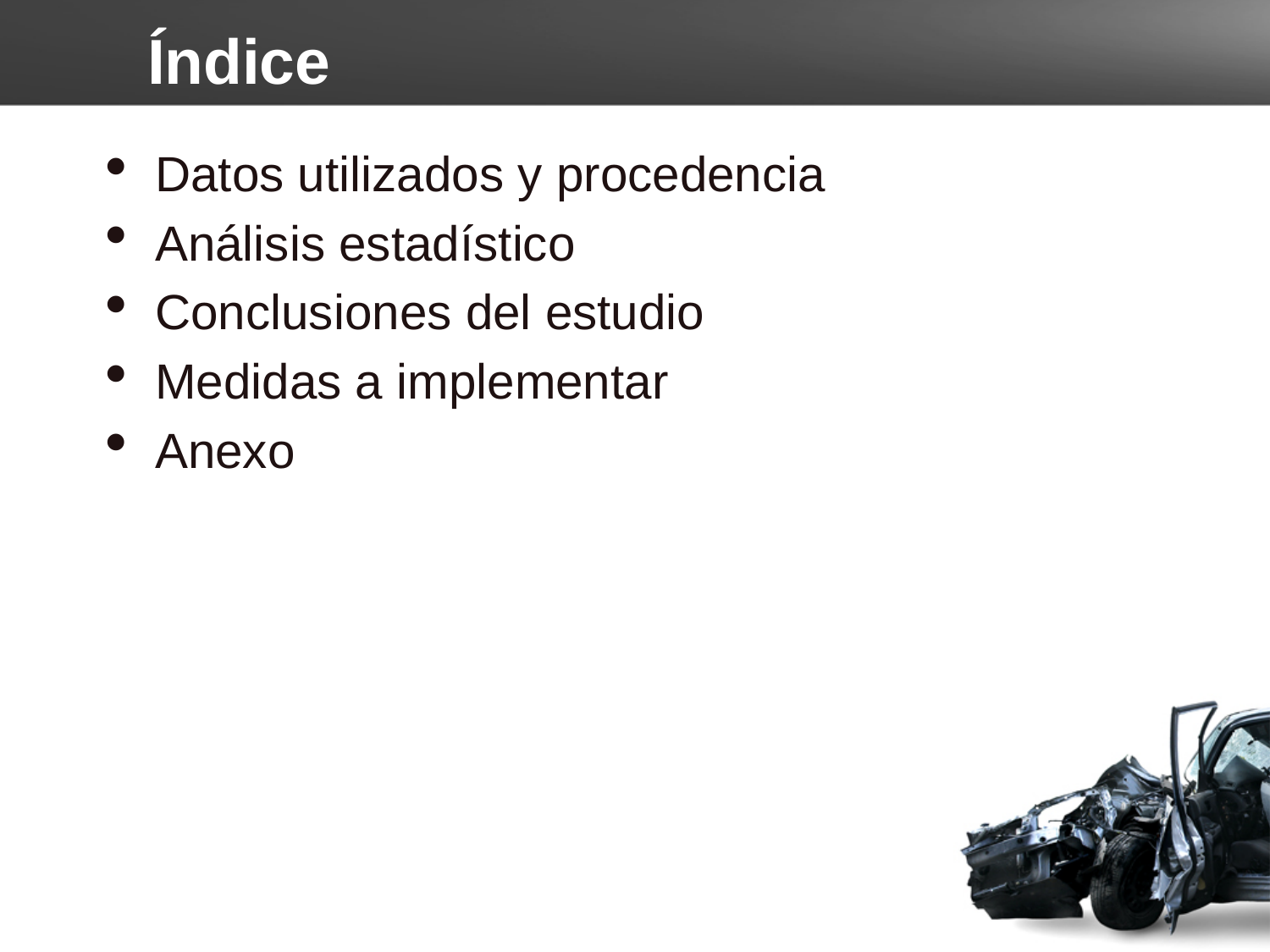

Índice
Datos utilizados y procedencia
Análisis estadístico
Conclusiones del estudio
Medidas a implementar
Anexo